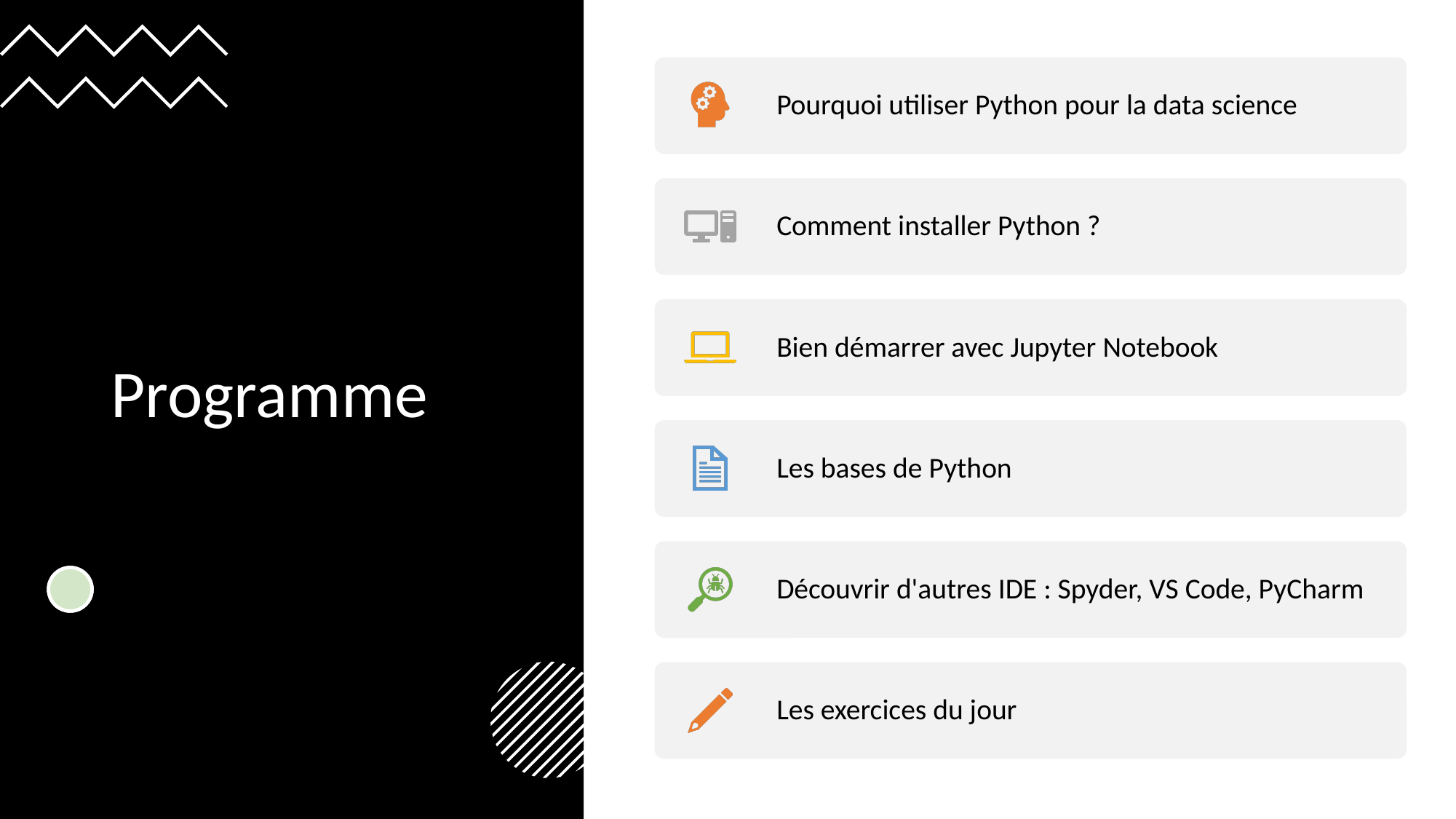

Pourquoi utiliser Python pour la data science
Comment installer Python ?
Bien démarrer avec Jupyter Notebook
Les bases de Python
Découvrir d'autres IDE : Spyder, VS Code, PyCharm
Les exercices du jour
# Programme